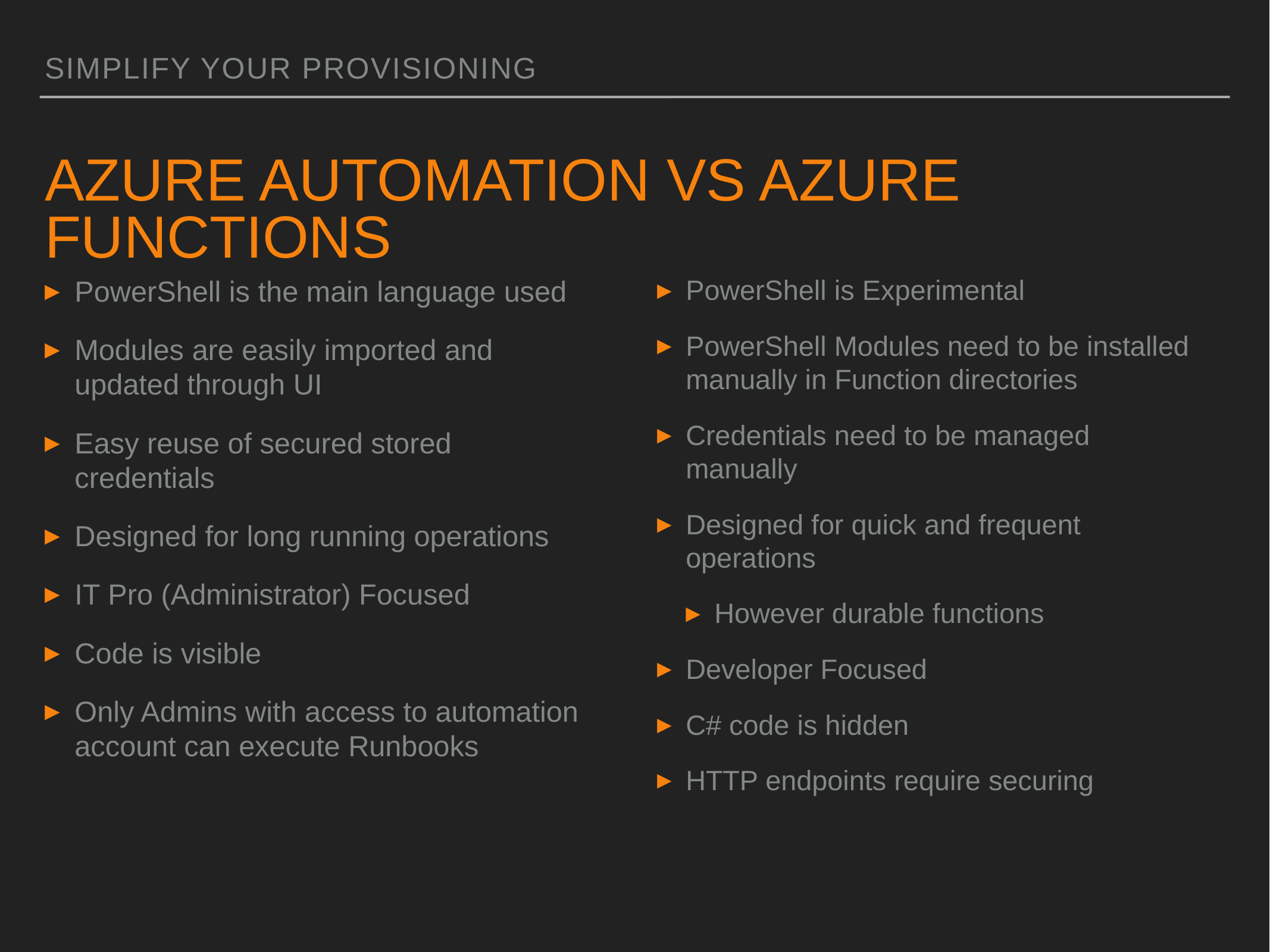

Simplify your provisioning
# azure automation vs azure functions
PowerShell is the main language used
Modules are easily imported and updated through UI
Easy reuse of secured stored credentials
Designed for long running operations
IT Pro (Administrator) Focused
Code is visible
Only Admins with access to automation account can execute Runbooks
PowerShell is Experimental
PowerShell Modules need to be installed manually in Function directories
Credentials need to be managed manually
Designed for quick and frequent operations
However durable functions
Developer Focused
C# code is hidden
HTTP endpoints require securing